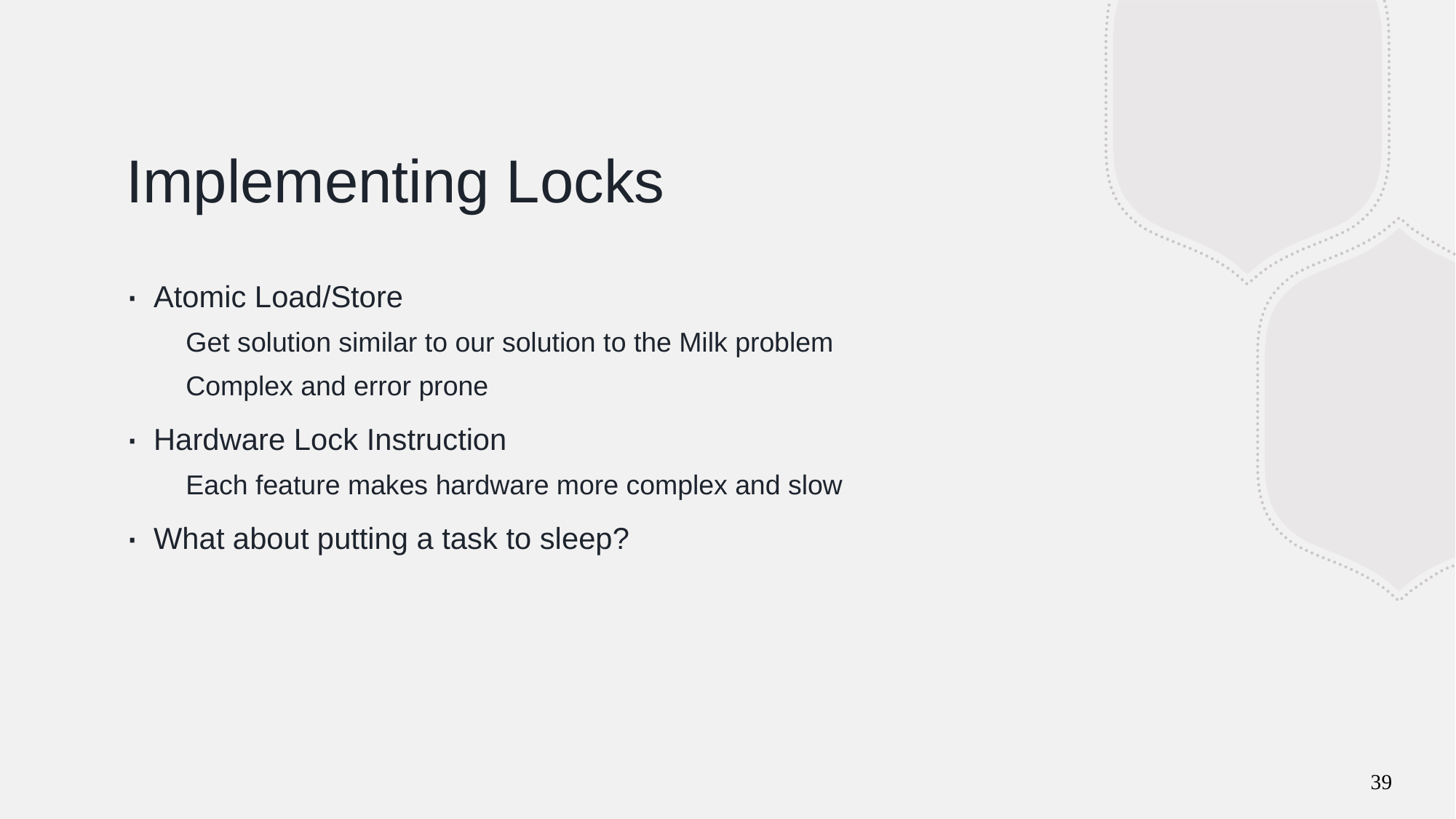

# Implementing Locks
Atomic Load/Store
Get solution similar to our solution to the Milk problem
Complex and error prone
Hardware Lock Instruction
Each feature makes hardware more complex and slow
What about putting a task to sleep?
39